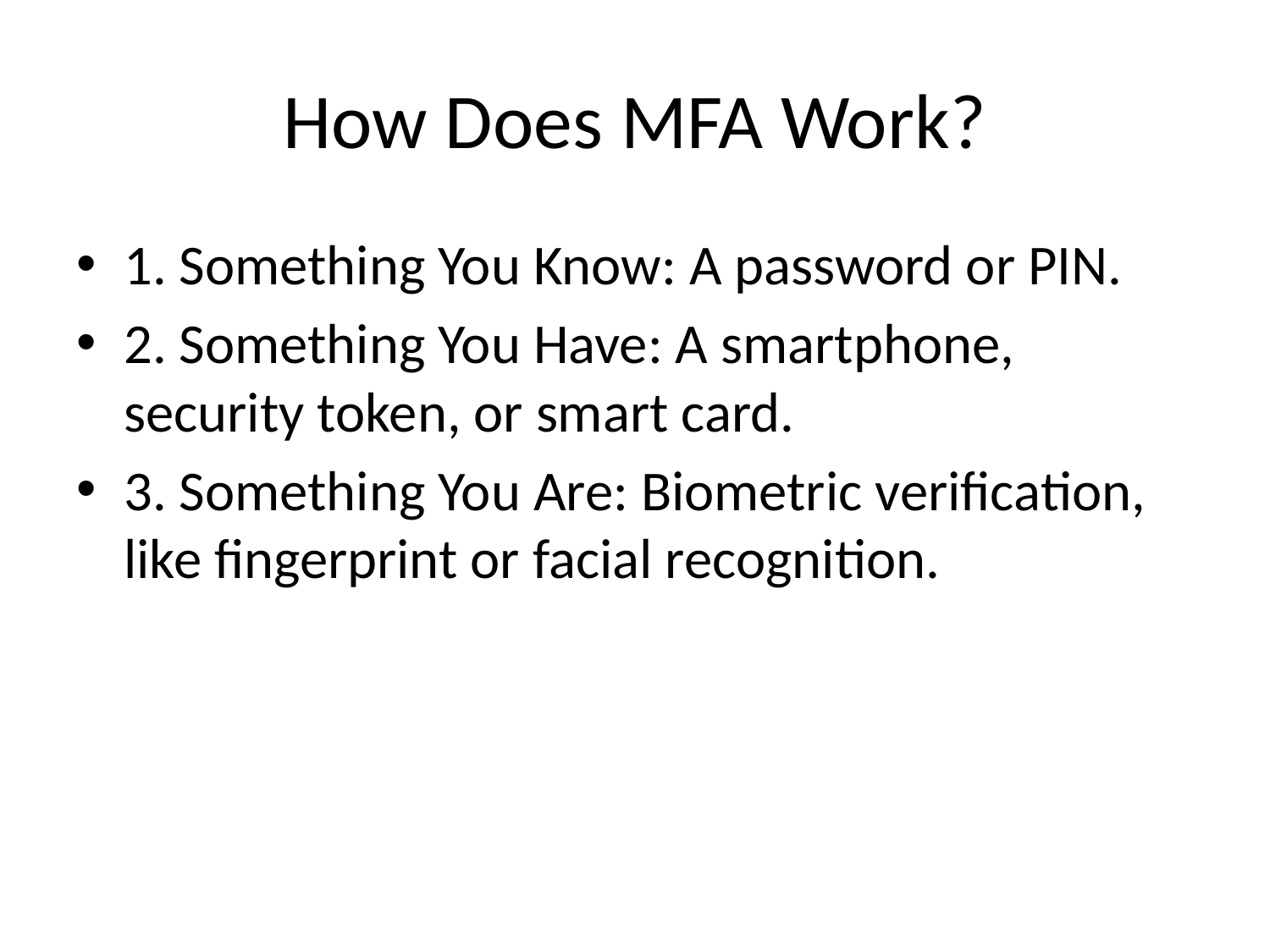

# How Does MFA Work?
1. Something You Know: A password or PIN.
2. Something You Have: A smartphone, security token, or smart card.
3. Something You Are: Biometric verification, like fingerprint or facial recognition.